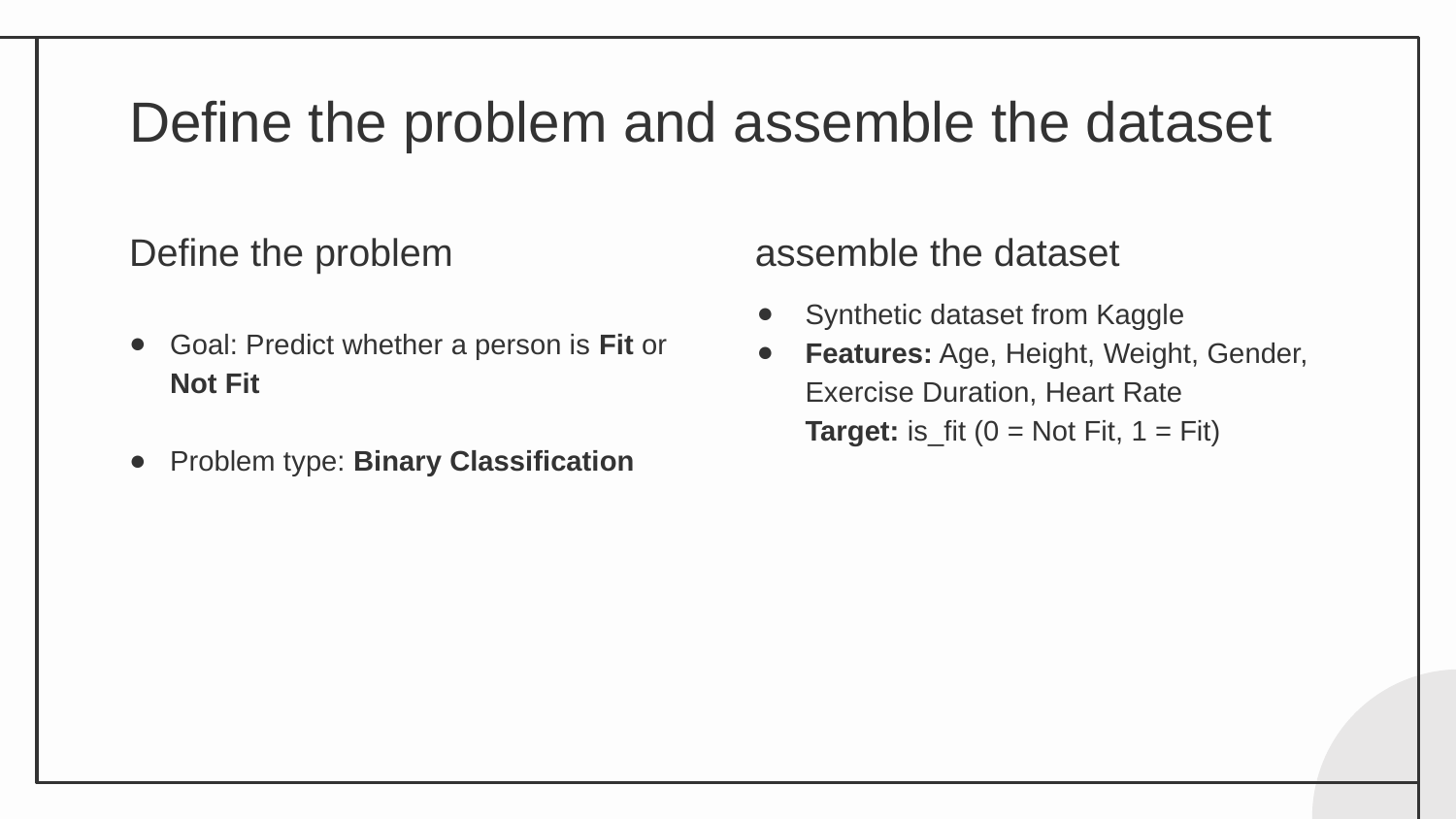

# Define the problem and assemble the dataset
Define the problem
assemble the dataset
Synthetic dataset from Kaggle
Features: Age, Height, Weight, Gender, Exercise Duration, Heart Rate
Target: is_fit (0 = Not Fit, 1 = Fit)
Goal: Predict whether a person is Fit or Not Fit

Problem type: Binary Classification